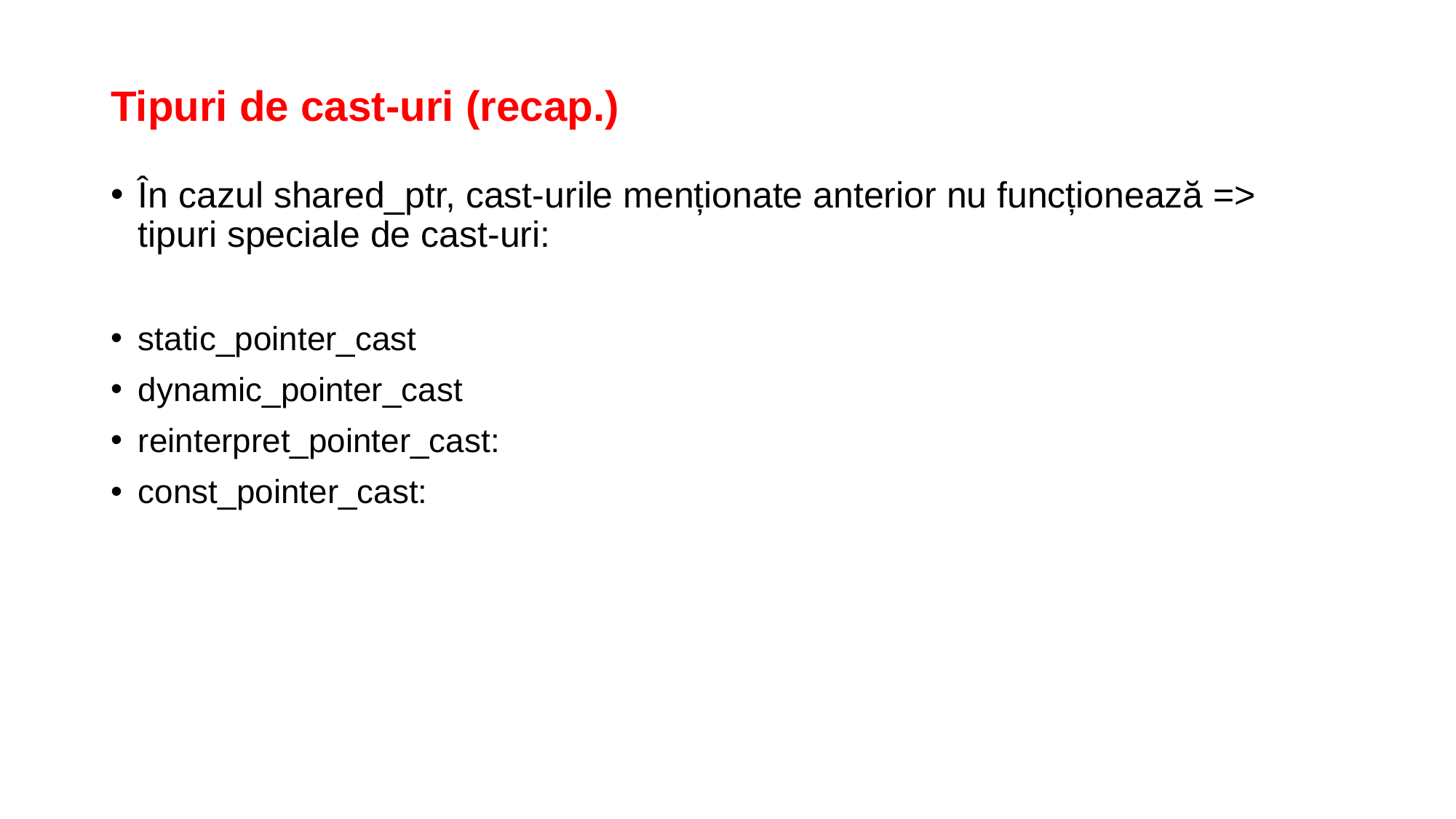

# Tipuri de cast-uri (recap.)
În cazul shared_ptr, cast-urile menționate anterior nu funcționează => tipuri speciale de cast-uri:

static_pointer_cast
dynamic_pointer_cast
reinterpret_pointer_cast:
const_pointer_cast: